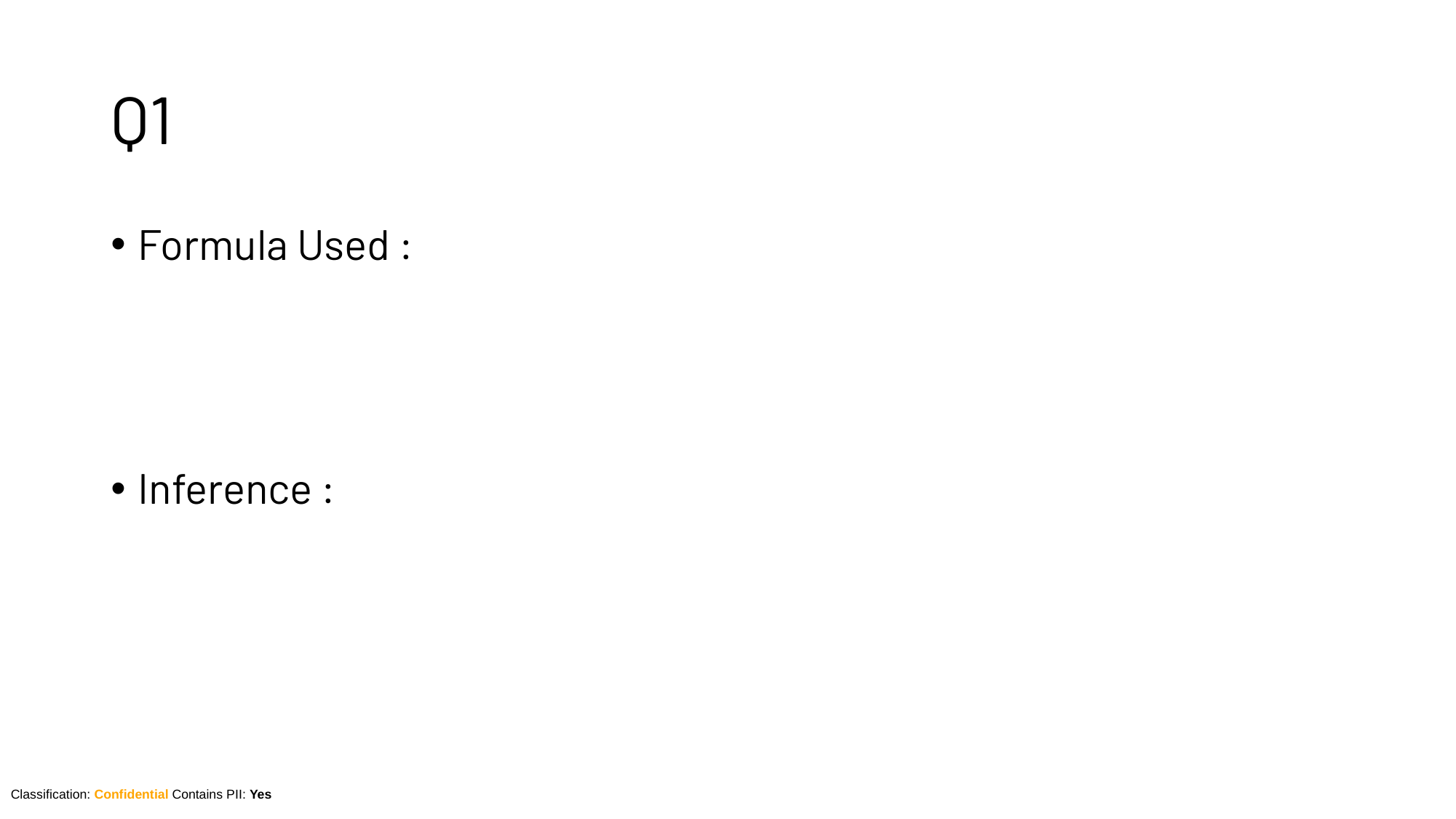

# Q1
Formula Used :

Inference :